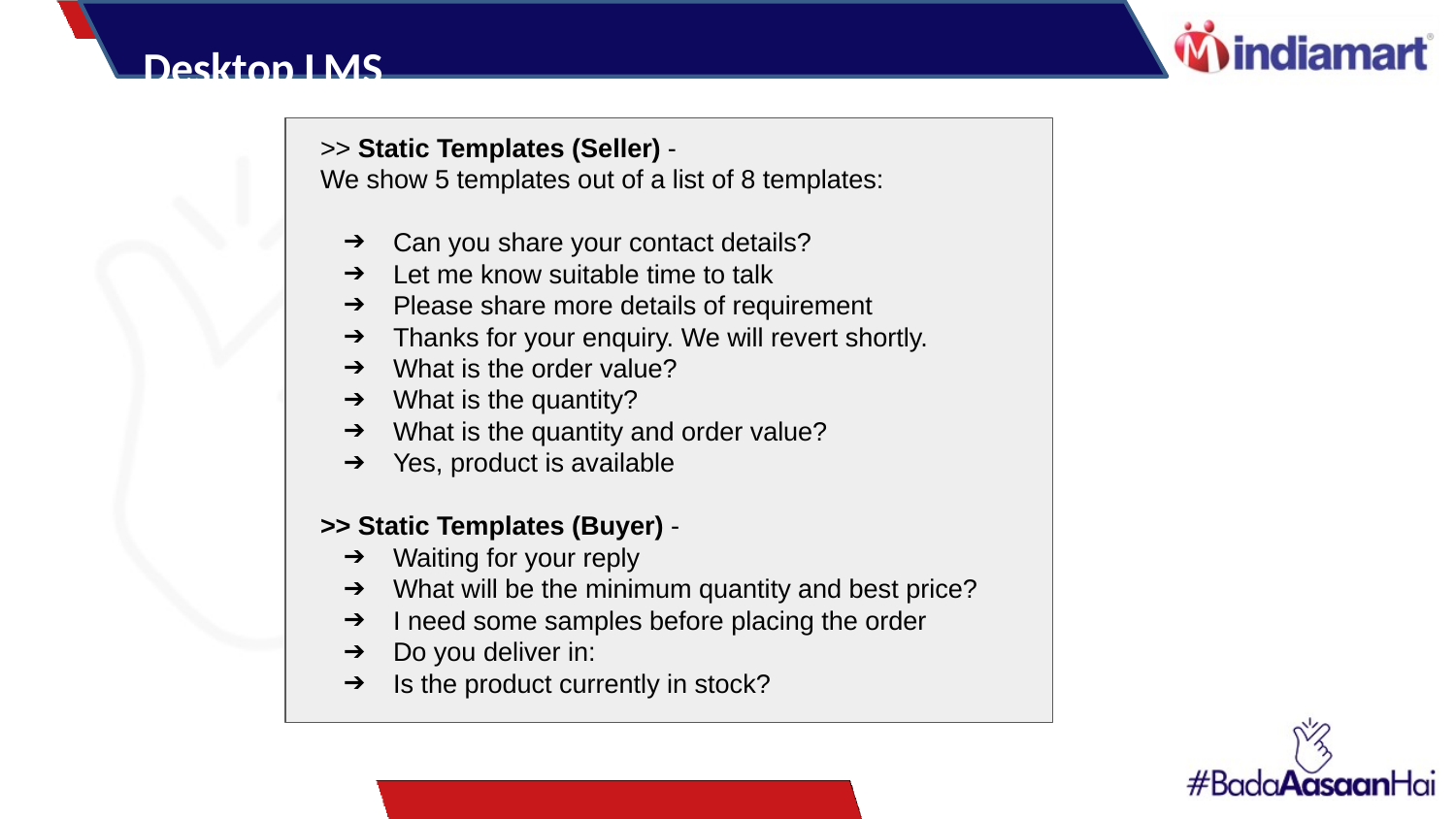

Desktop LMS
>> Static Templates (Seller) -
We show 5 templates out of a list of 8 templates:

Can you share your contact details?
Let me know suitable time to talk
Please share more details of requirement
Thanks for your enquiry. We will revert shortly.
What is the order value?
What is the quantity?
What is the quantity and order value?
Yes, product is available

>> Static Templates (Buyer) -
Waiting for your reply
What will be the minimum quantity and best price?
I need some samples before placing the order
Do you deliver in:
Is the product currently in stock?